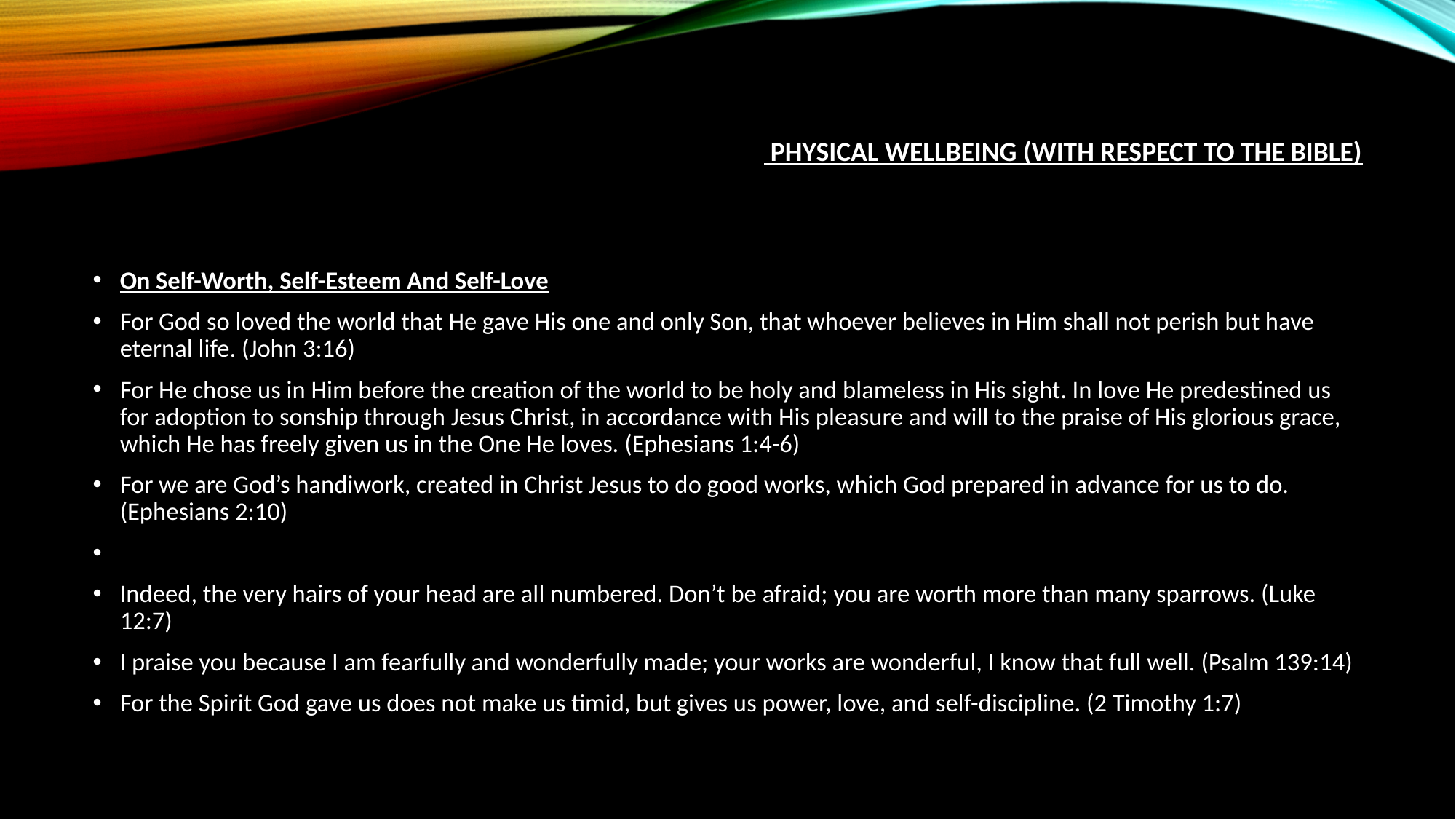

# PHYSICAL WELLBEING (WITH RESPECT TO THE BIBLE)
On Self-Worth, Self-Esteem And Self-Love
For God so loved the world that He gave His one and only Son, that whoever believes in Him shall not perish but have eternal life. (John 3:16)
For He chose us in Him before the creation of the world to be holy and blameless in His sight. In love He predestined us for adoption to sonship through Jesus Christ, in accordance with His pleasure and will to the praise of His glorious grace, which He has freely given us in the One He loves. (Ephesians 1:4-6)
For we are God’s handiwork, created in Christ Jesus to do good works, which God prepared in advance for us to do. (Ephesians 2:10)

Indeed, the very hairs of your head are all numbered. Don’t be afraid; you are worth more than many sparrows. (Luke 12:7)
I praise you because I am fearfully and wonderfully made; your works are wonderful, I know that full well. (Psalm 139:14)
For the Spirit God gave us does not make us timid, but gives us power, love, and self-discipline. (2 Timothy 1:7)